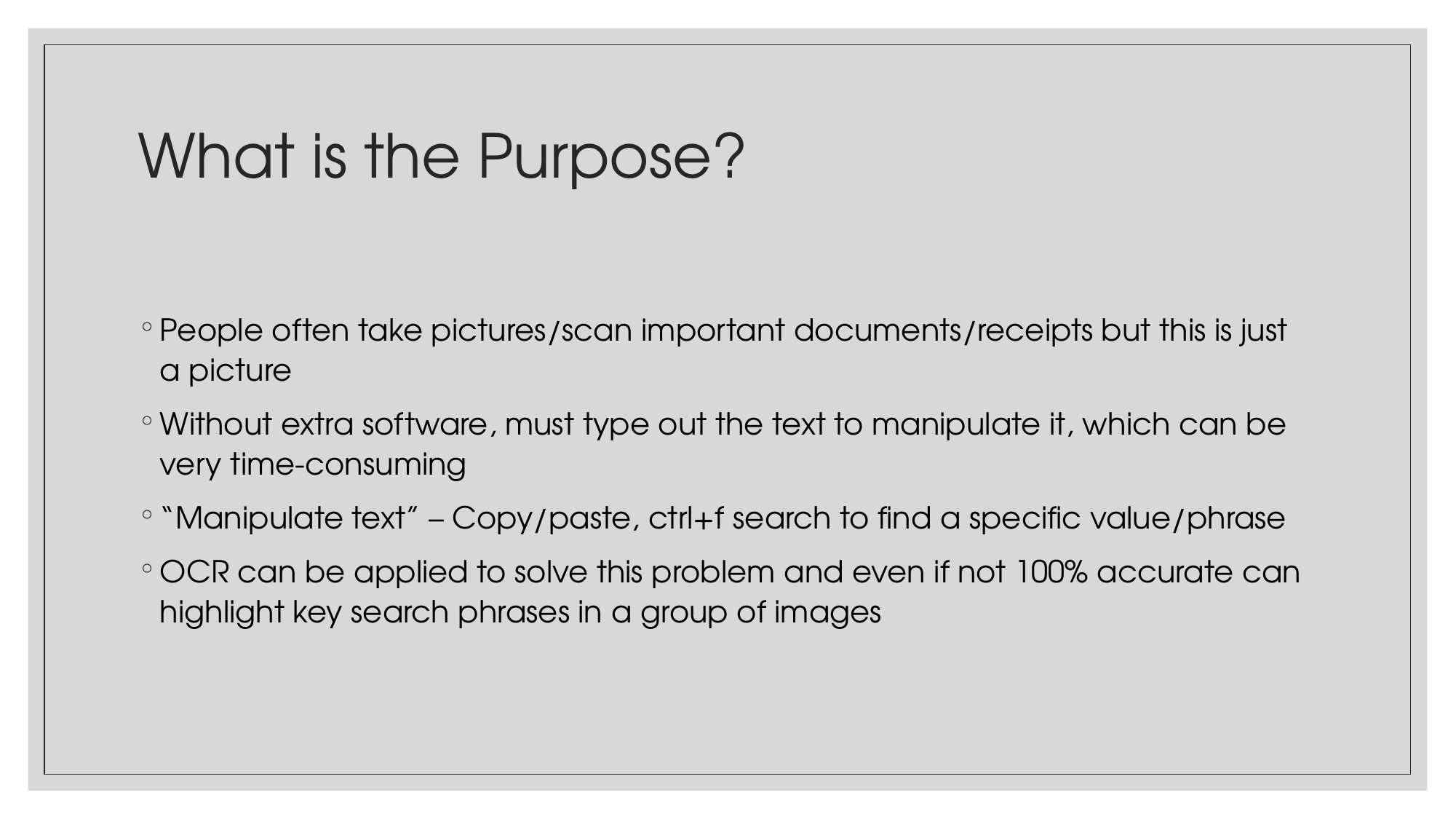

# What is the Purpose?
People often take pictures/scan important documents/receipts but this is just a picture
Without extra software, must type out the text to manipulate it, which can be very time-consuming
“Manipulate text” – Copy/paste, ctrl+f search to find a specific value/phrase
OCR can be applied to solve this problem and even if not 100% accurate can highlight key search phrases in a group of images